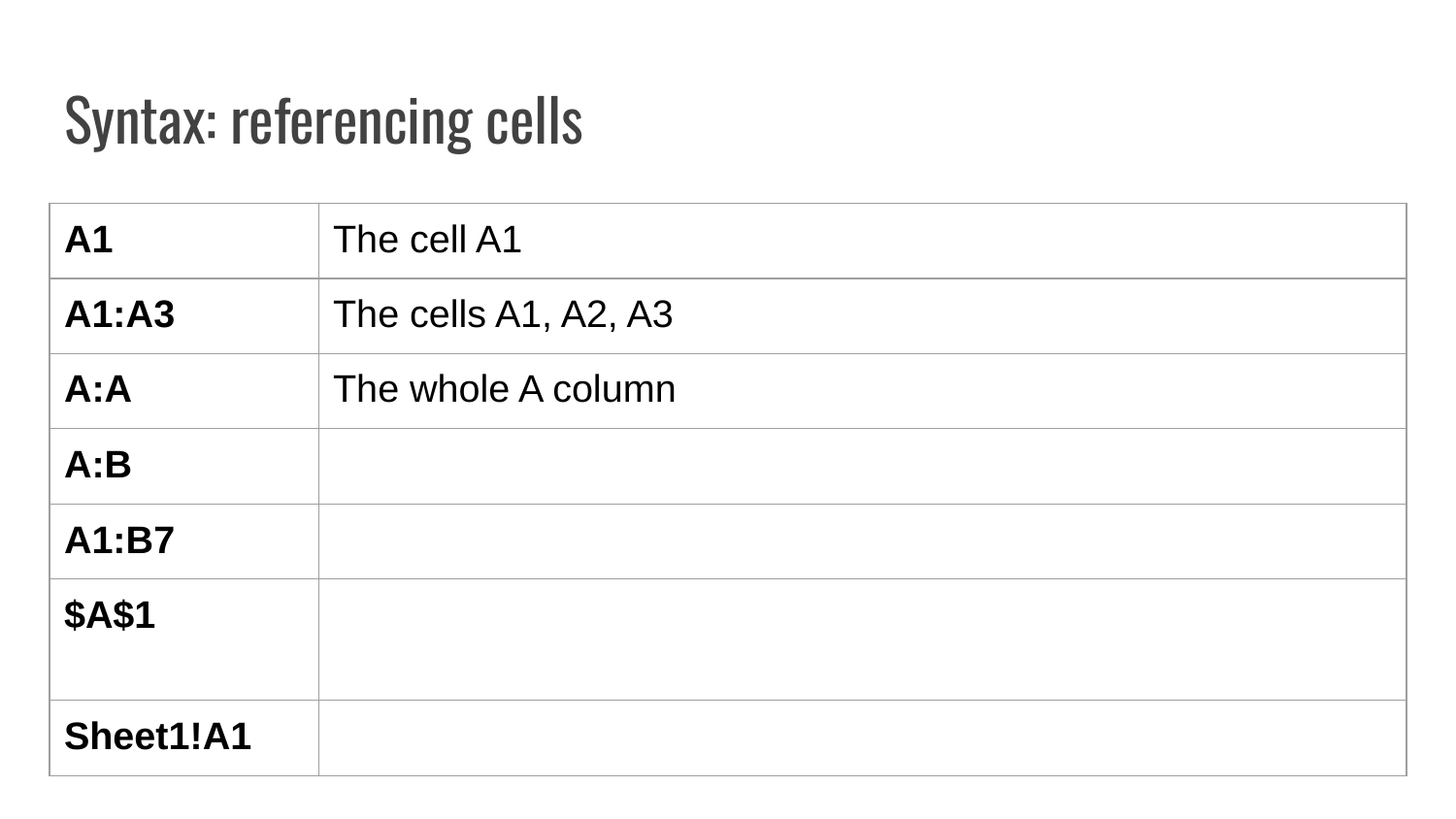

# Syntax: referencing cells
| A1 | The cell A1 |
| --- | --- |
| A1:A3 | The cells A1, A2, A3 |
| A:A | The whole A column |
| A:B |  |
| A1:B7 |  |
| $A$1 |  |
| Sheet1!A1 |  |